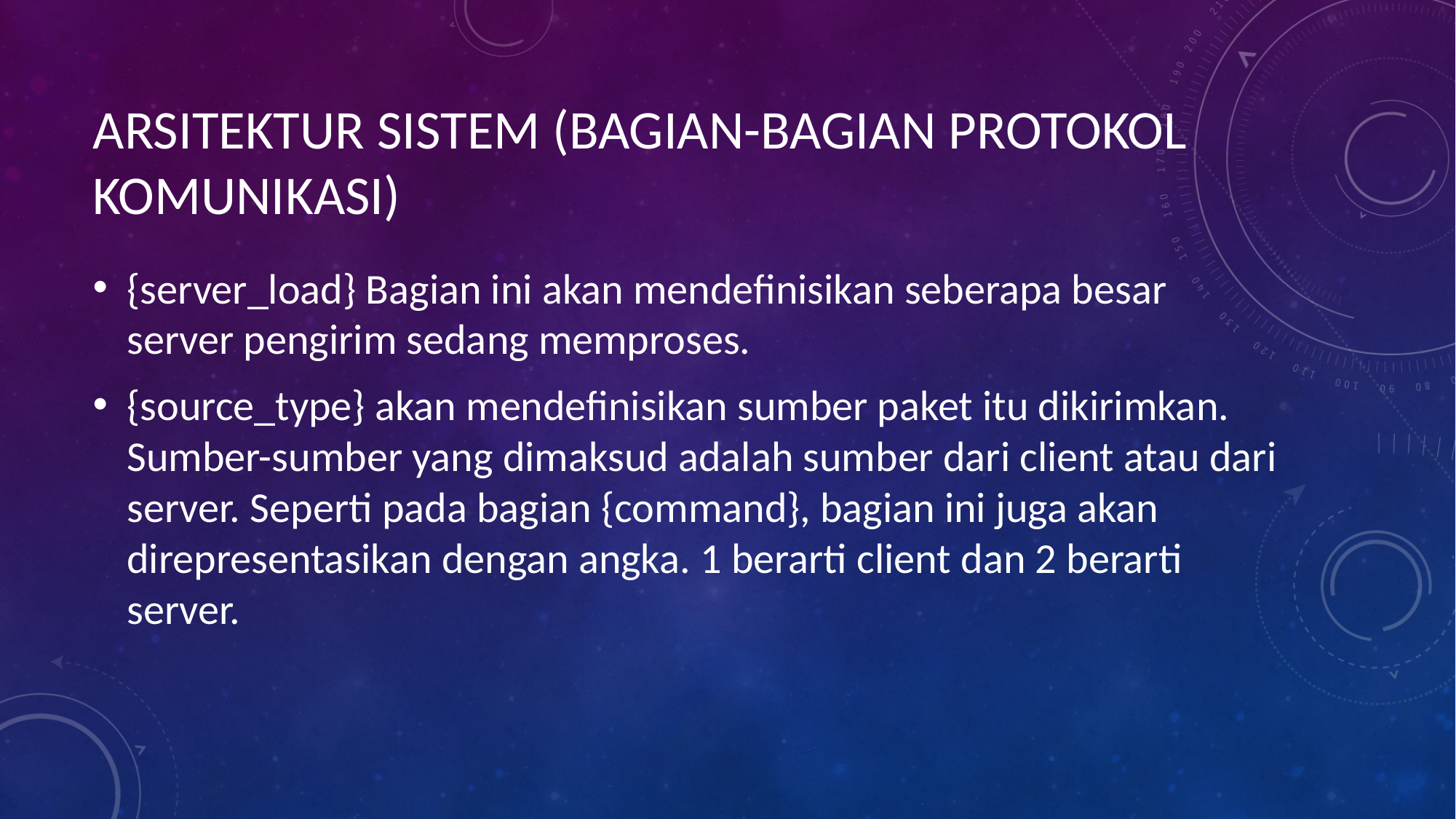

# Arsitektur sistem (bagian-bagian Protokol komunikasi)
{server_load} Bagian ini akan mendefinisikan seberapa besar server pengirim sedang memproses.
{source_type} akan mendefinisikan sumber paket itu dikirimkan. Sumber-sumber yang dimaksud adalah sumber dari client atau dari server. Seperti pada bagian {command}, bagian ini juga akan direpresentasikan dengan angka. 1 berarti client dan 2 berarti server.